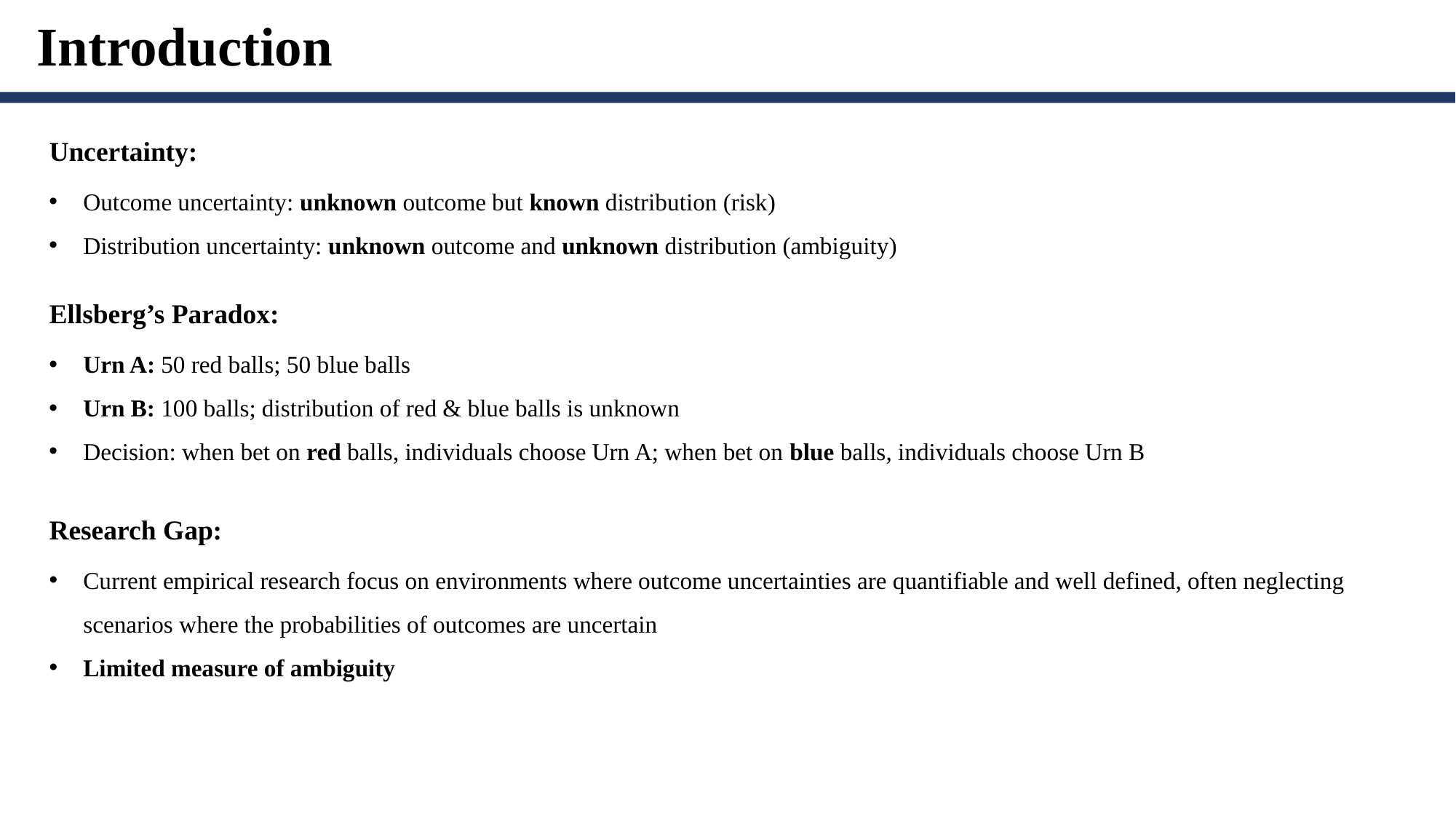

Introduction

Uncertainty:
Outcome uncertainty: unknown outcome but known distribution (risk)
Distribution uncertainty: unknown outcome and unknown distribution (ambiguity)
Ellsberg’s Paradox:
Urn A: 50 red balls; 50 blue balls
Urn B: 100 balls; distribution of red & blue balls is unknown
Decision: when bet on red balls, individuals choose Urn A; when bet on blue balls, individuals choose Urn B
Research Gap:
Current empirical research focus on environments where outcome uncertainties are quantifiable and well defined, often neglecting scenarios where the probabilities of outcomes are uncertain
Limited measure of ambiguity